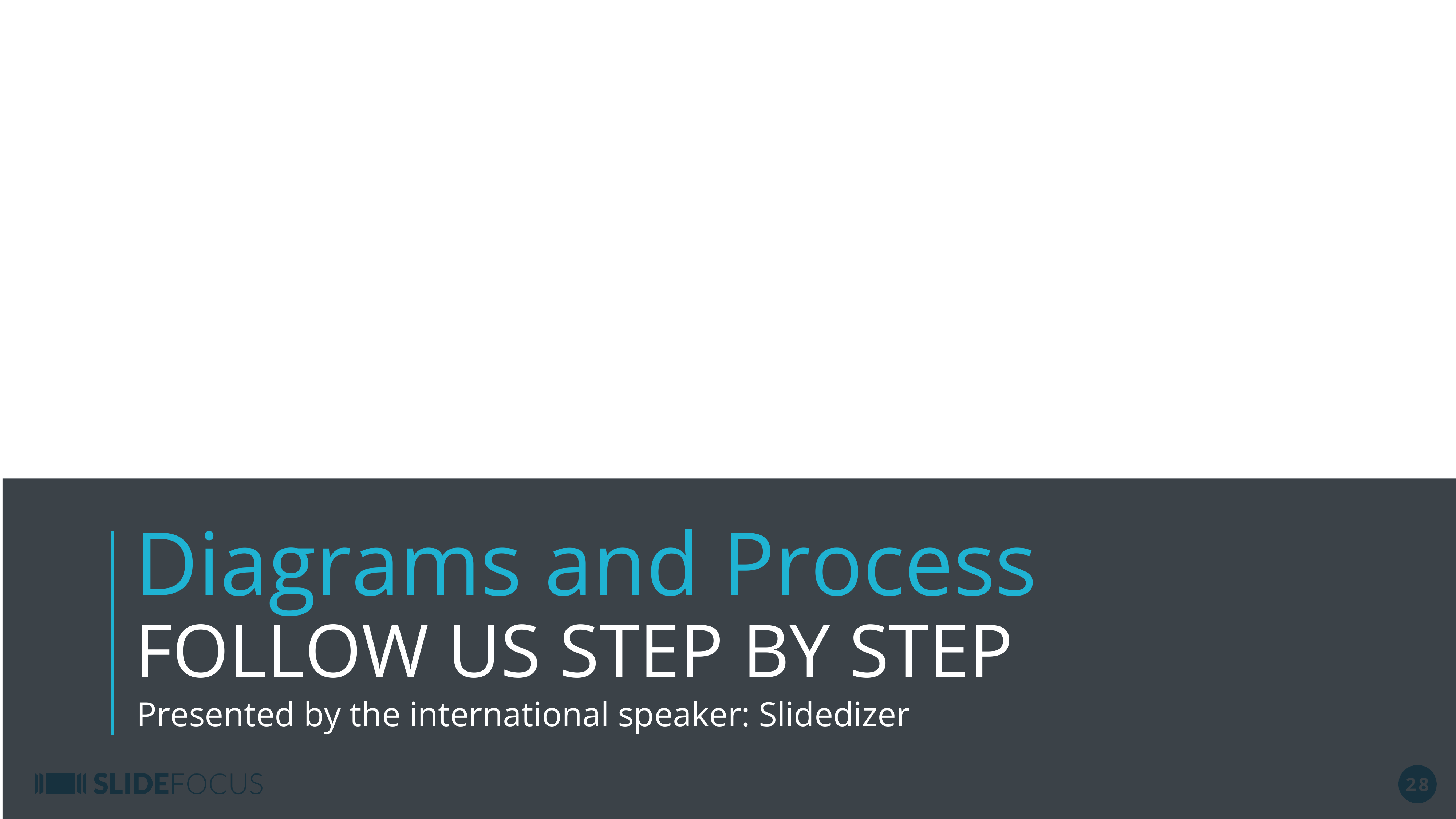

Diagrams and Process
FOLLOW US STEP BY STEP
Presented by the international speaker: Slidedizer